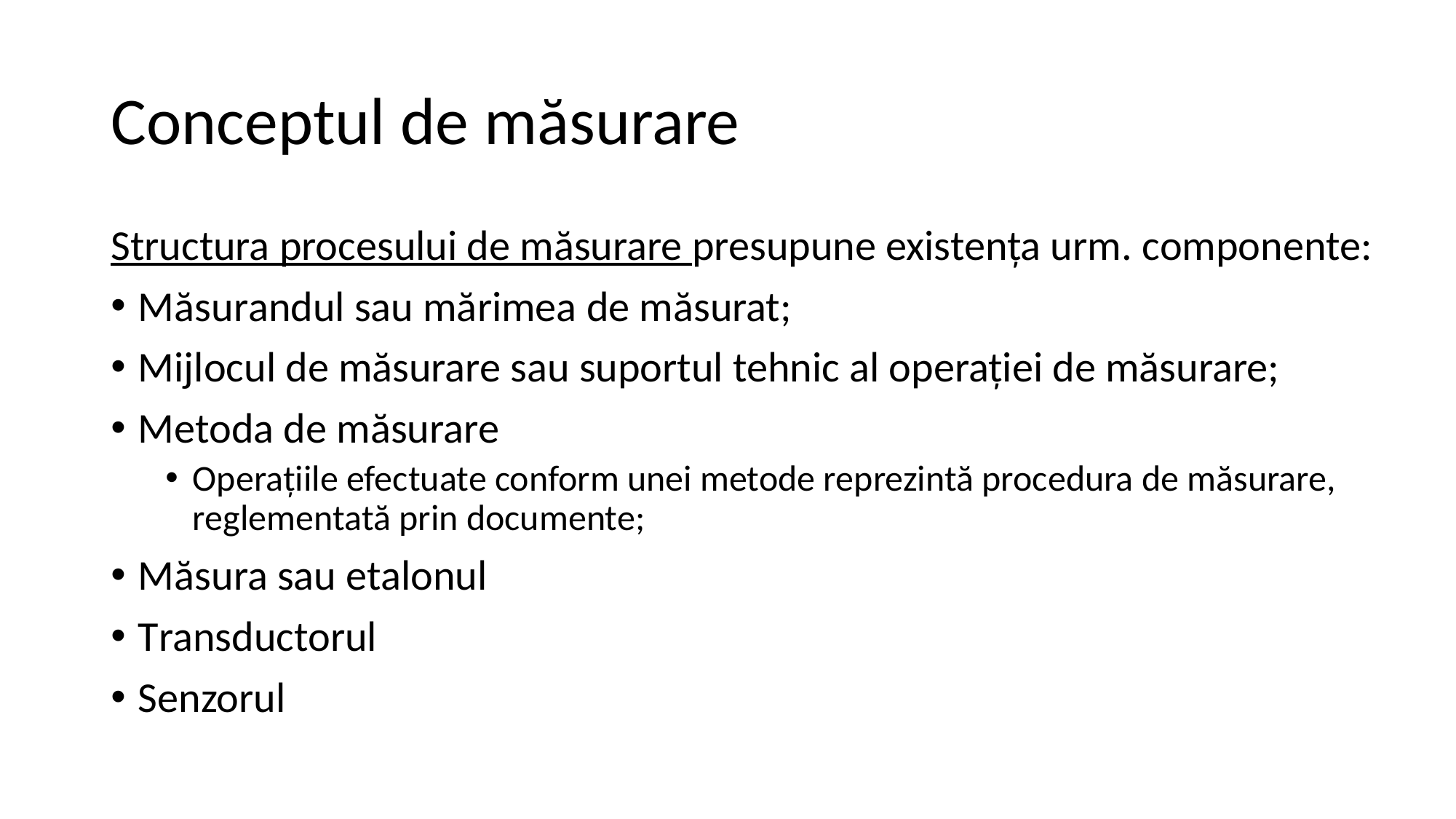

# Conceptul de măsurare
Structura procesului de măsurare presupune existența urm. componente:
Măsurandul sau mărimea de măsurat;
Mijlocul de măsurare sau suportul tehnic al operației de măsurare;
Metoda de măsurare
Operațiile efectuate conform unei metode reprezintă procedura de măsurare, reglementată prin documente;
Măsura sau etalonul
Transductorul
Senzorul